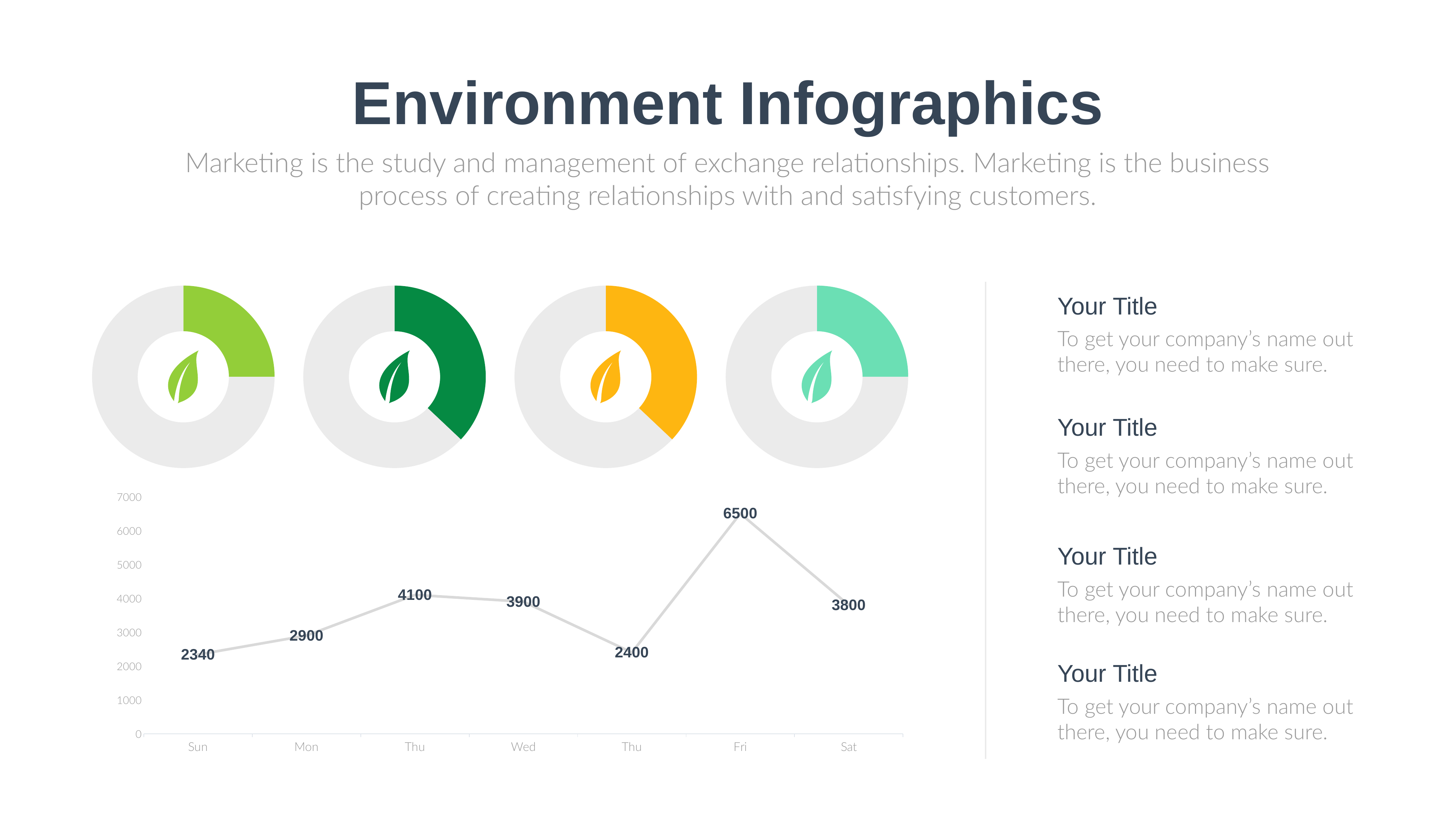

Environment Infographics
Marketing is the study and management of exchange relationships. Marketing is the business process of creating relationships with and satisfying customers.

### Chart

| Category | Sales |
|---|---|
| 1st Qtr | 2.9 |
| 2nd Qtr | 8.7 |

### Chart

| Category | Sales |
|---|---|
| 1st Qtr | 2.0 |
| 2nd Qtr | 3.4 |

### Chart

| Category | Sales |
|---|---|
| 1st Qtr | 2.0 |
| 2nd Qtr | 3.4 |

### Chart

| Category | Sales |
|---|---|
| 1st Qtr | 2.9 |
| 2nd Qtr | 8.7 |
Your Title
To get your company’s name out there, you need to make sure.

Your Title
To get your company’s name out there, you need to make sure.

### Chart

| Category | Column1 |
|---|---|
| Sun | 2340.0 |
| Mon | 2900.0 |
| Thu | 4100.0 |
| Wed | 3900.0 |
| Thu | 2400.0 |
| Fri | 6500.0 |
| Sat | 3800.0 |
Your Title
To get your company’s name out there, you need to make sure.
Your Title
To get your company’s name out there, you need to make sure.